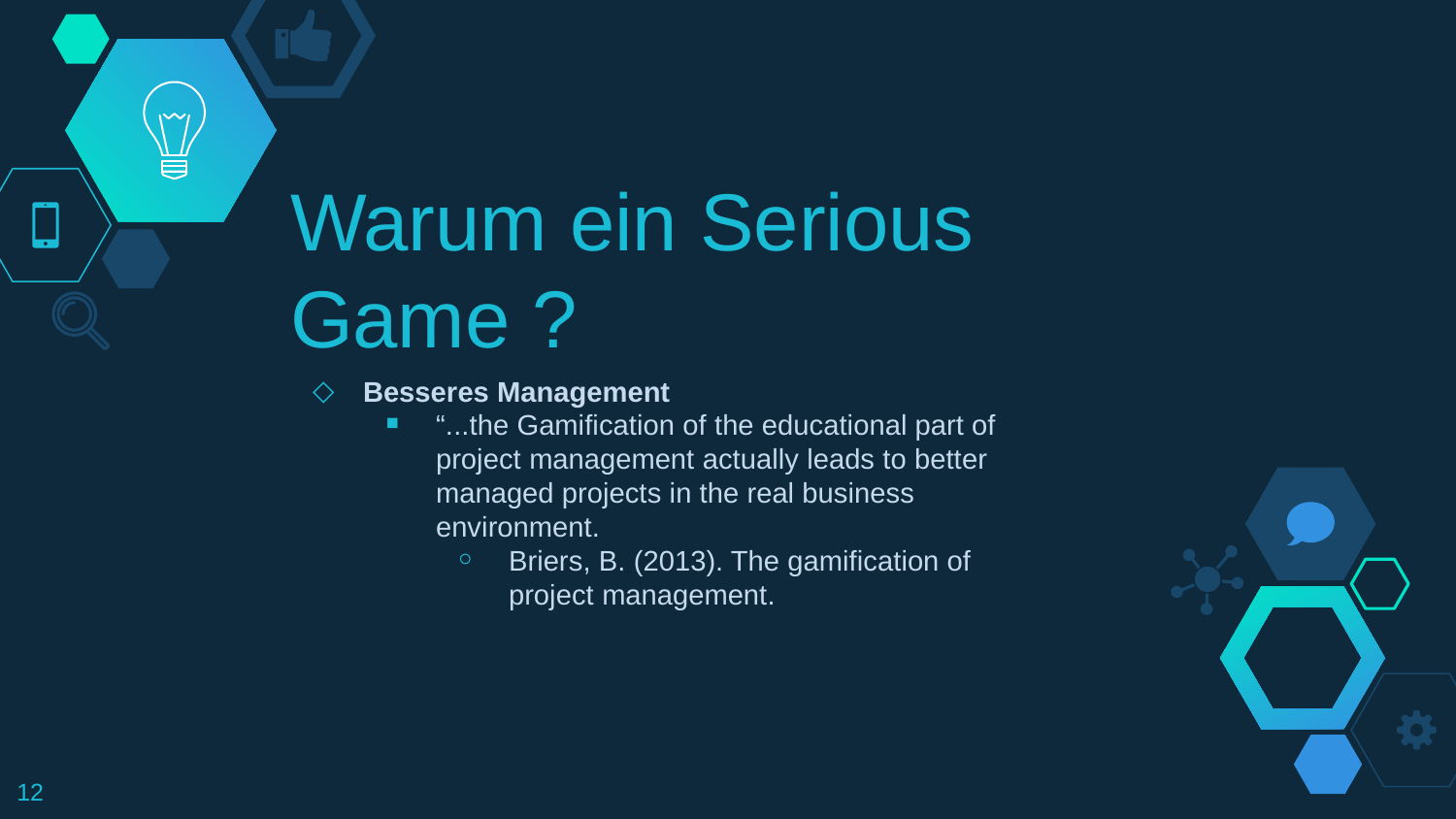

# Warum ein Serious Game ?
Besseres Management
“...the Gamification of the educational part of project management actually leads to better managed projects in the real business environment.
Briers, B. (2013). The gamification of project management.
12